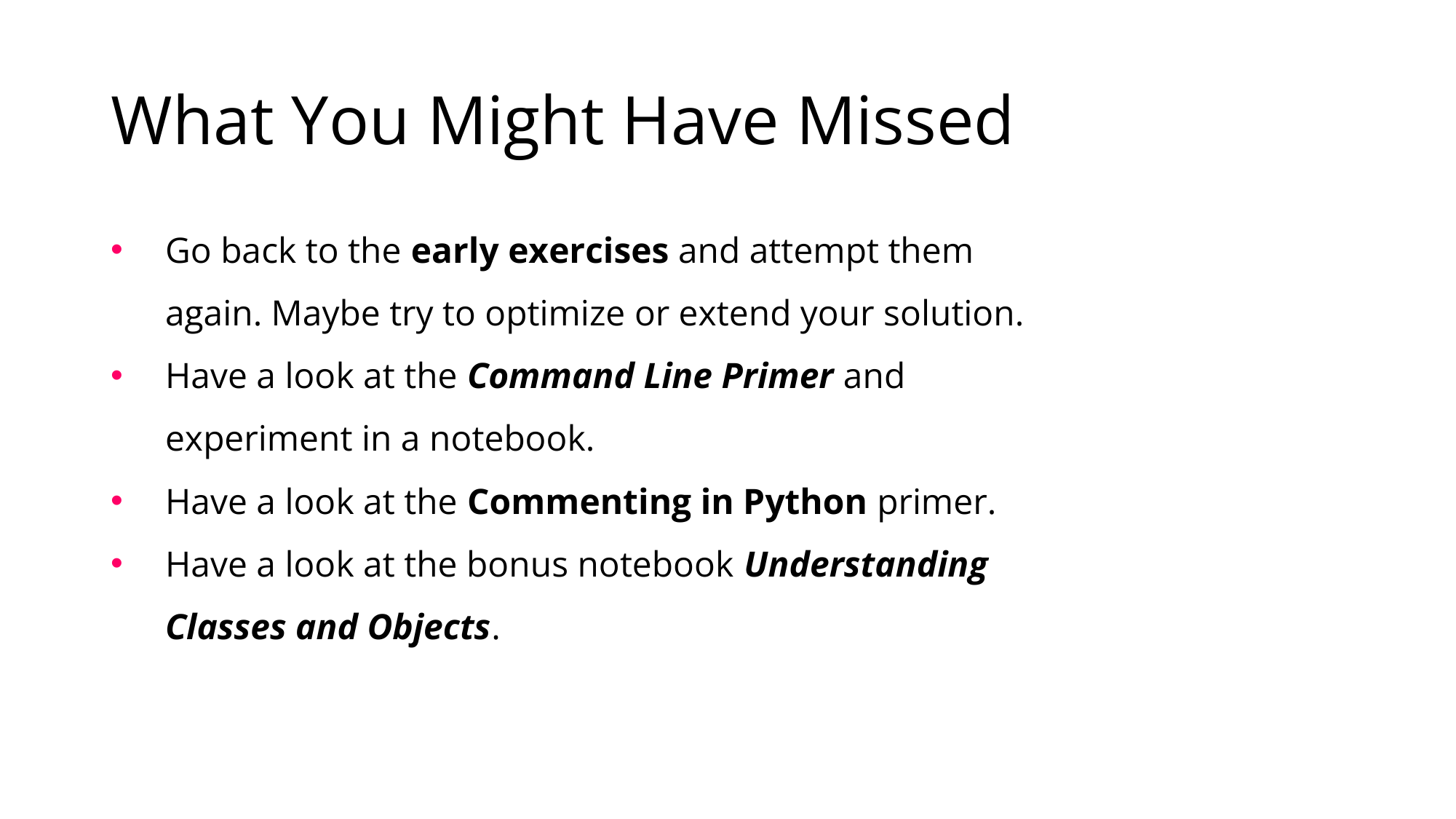

# What You Might Have Missed
Go back to the early exercises and attempt them again. Maybe try to optimize or extend your solution.
Have a look at the Command Line Primer and experiment in a notebook.
Have a look at the Commenting in Python primer.
Have a look at the bonus notebook Understanding Classes and Objects.